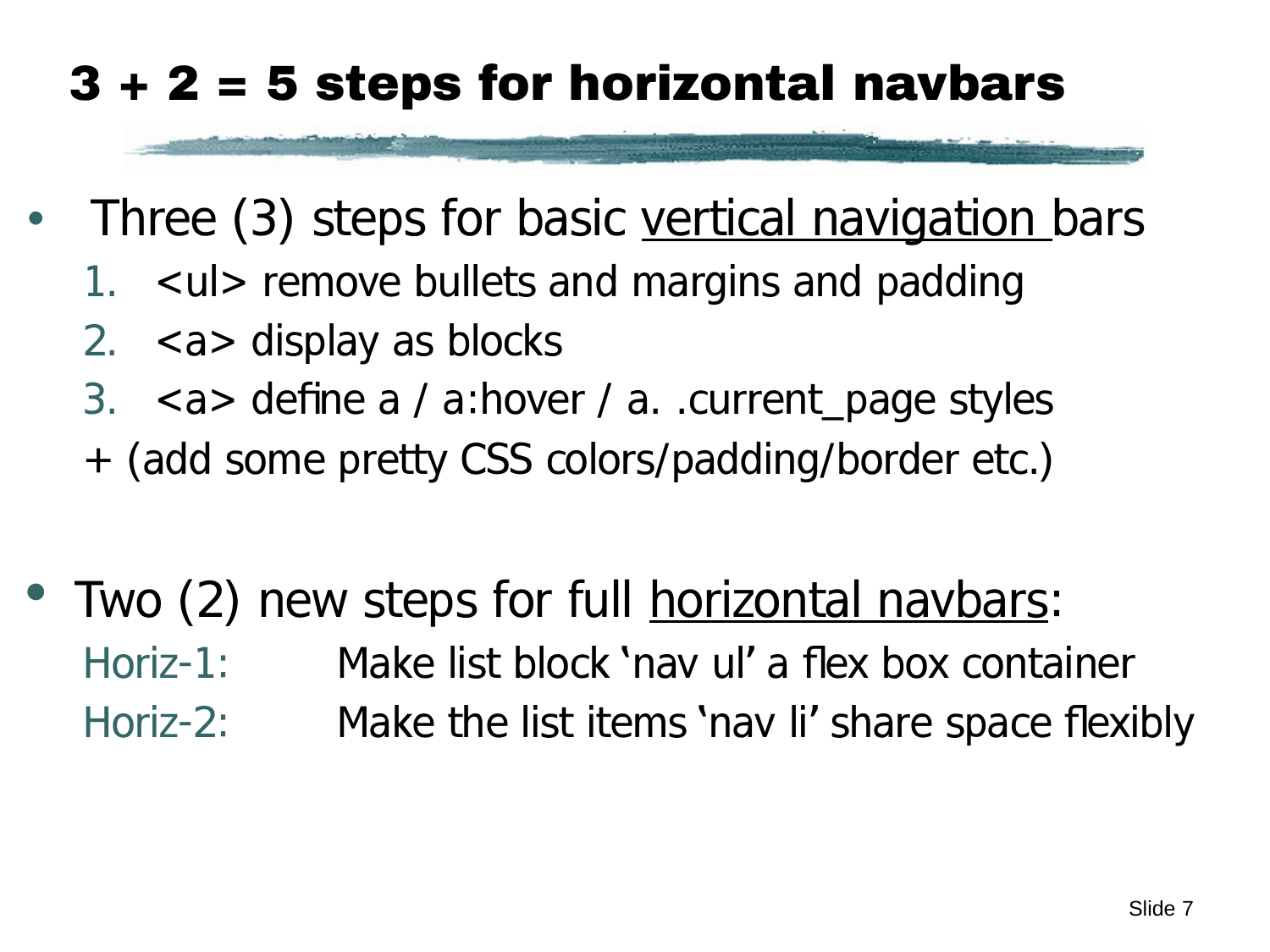

# 3 + 2 = 5 steps for horizontal navbars
Three (3) steps for basic vertical navigation bars
<ul> remove bullets and margins and padding
<a> display as blocks
<a> define a / a:hover / a. .current_page styles
+ (add some pretty CSS colors/padding/border etc.)

Two (2) new steps for full horizontal navbars:
Horiz-1:	Make list block ‘nav ul’ a flex box container
Horiz-2: 	Make the list items ‘nav li’ share space flexibly
Slide 7